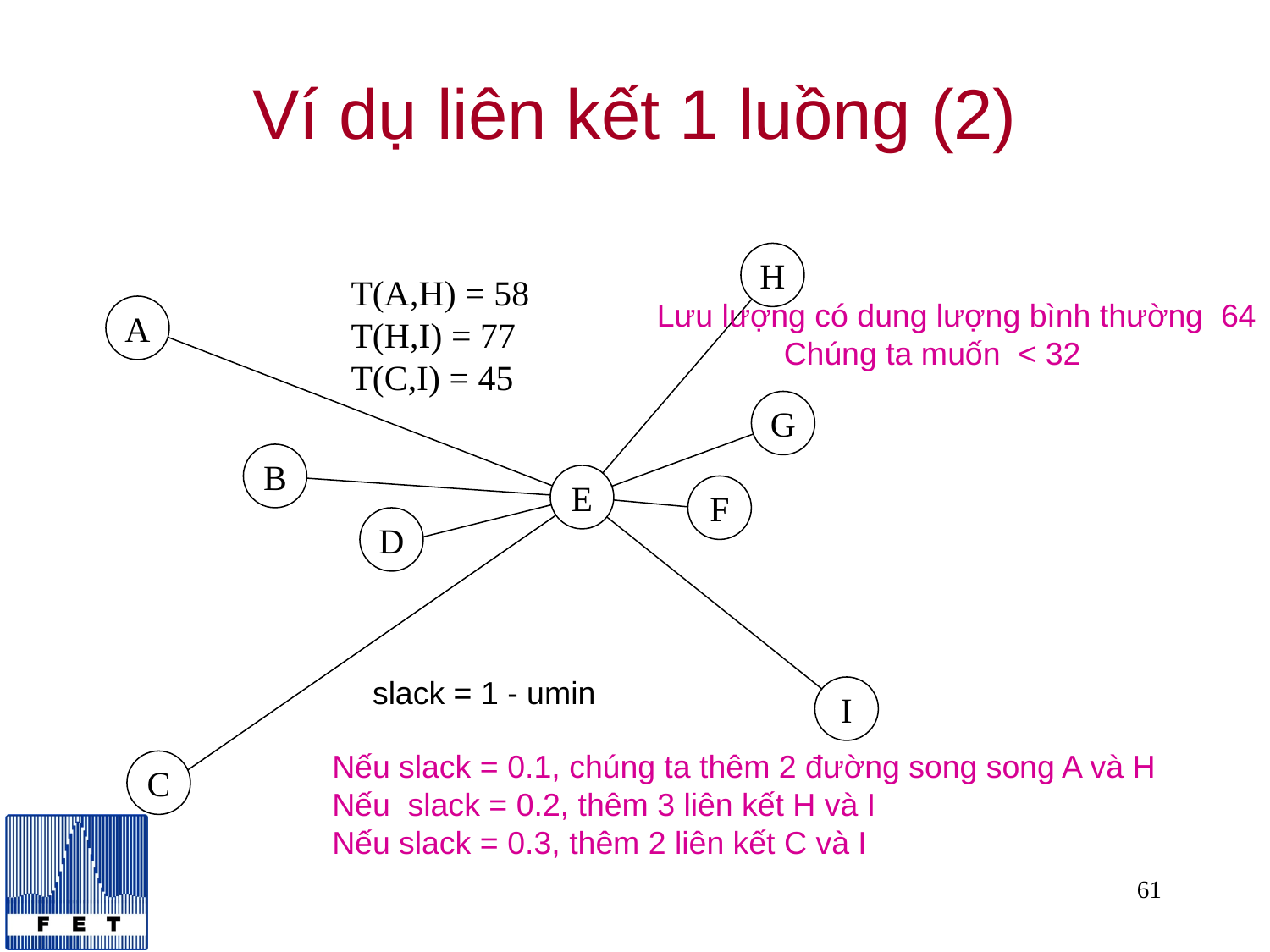

# Ví dụ liên kết 1 luồng (2)
H
T(A,H) = 58
T(H,I) = 77
T(C,I) = 45

Lưu lượng có dung lượng bình thường  64
	Chúng ta muốn  < 32

A

G

B
E

F

D
slack = 1 - umin
I

Nếu slack = 0.1, chúng ta thêm 2 đường song song A và H
Nếu  slack = 0.2, thêm 3 liên kết H và I
Nếu slack = 0.3, thêm 2 liên kết C và I
C
61